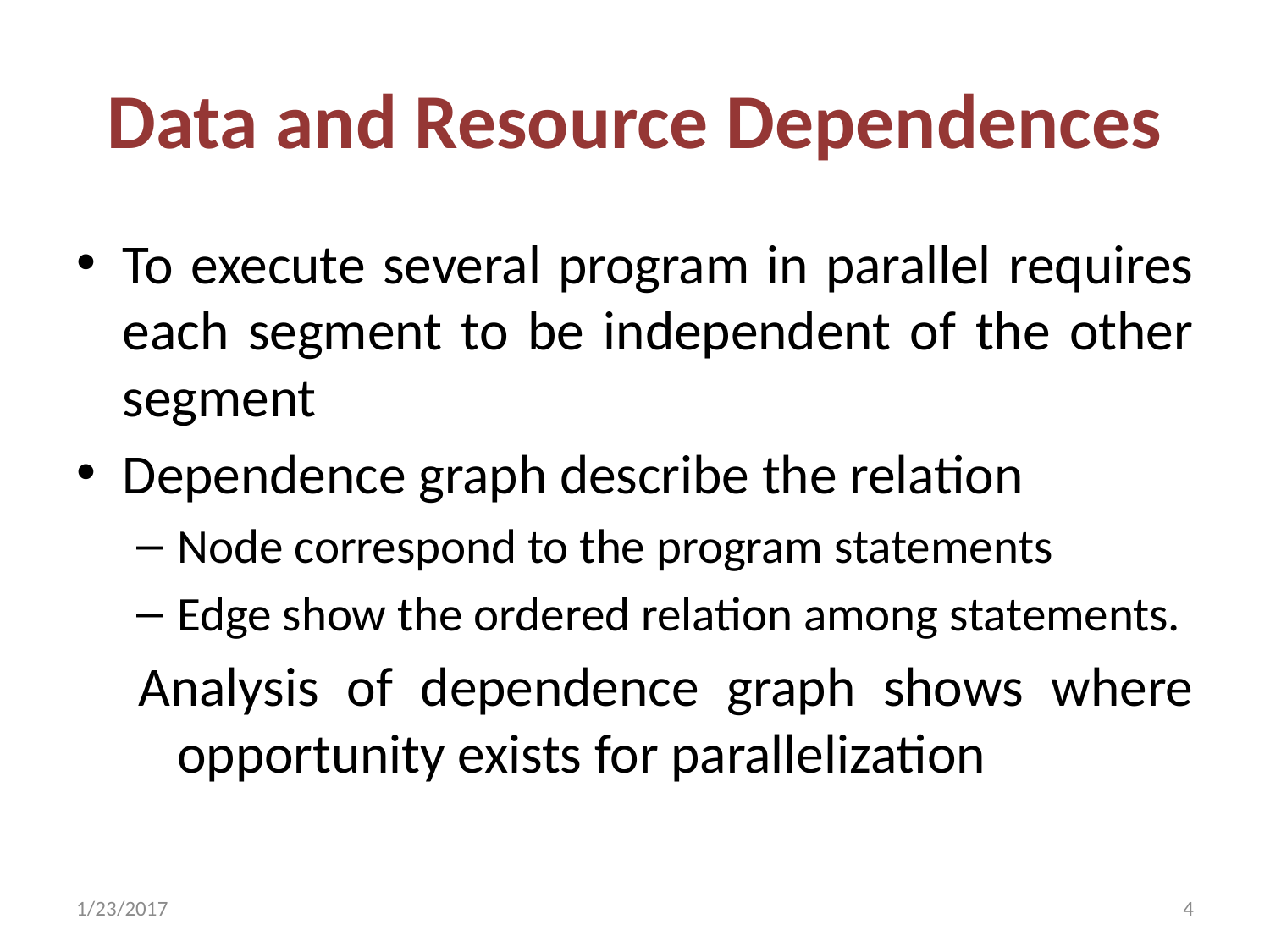

# Data and Resource Dependences
To execute several program in parallel requires each segment to be independent of the other segment
Dependence graph describe the relation
Node correspond to the program statements
Edge show the ordered relation among statements.
Analysis of dependence graph shows where opportunity exists for parallelization

1/23/2017
4